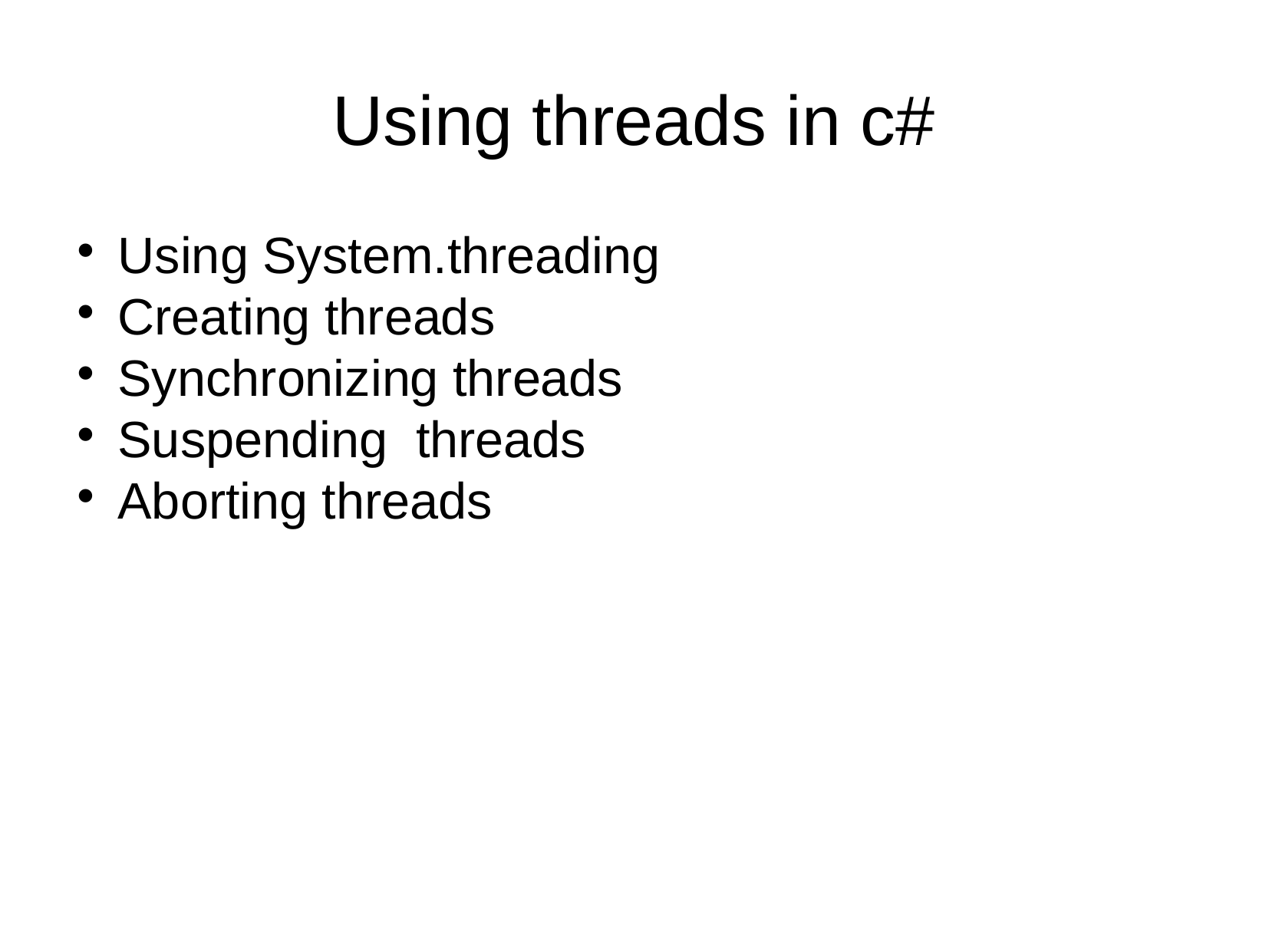

Using threads in c#
Using System.threading
Creating threads
Synchronizing threads
Suspending  threads
Aborting threads